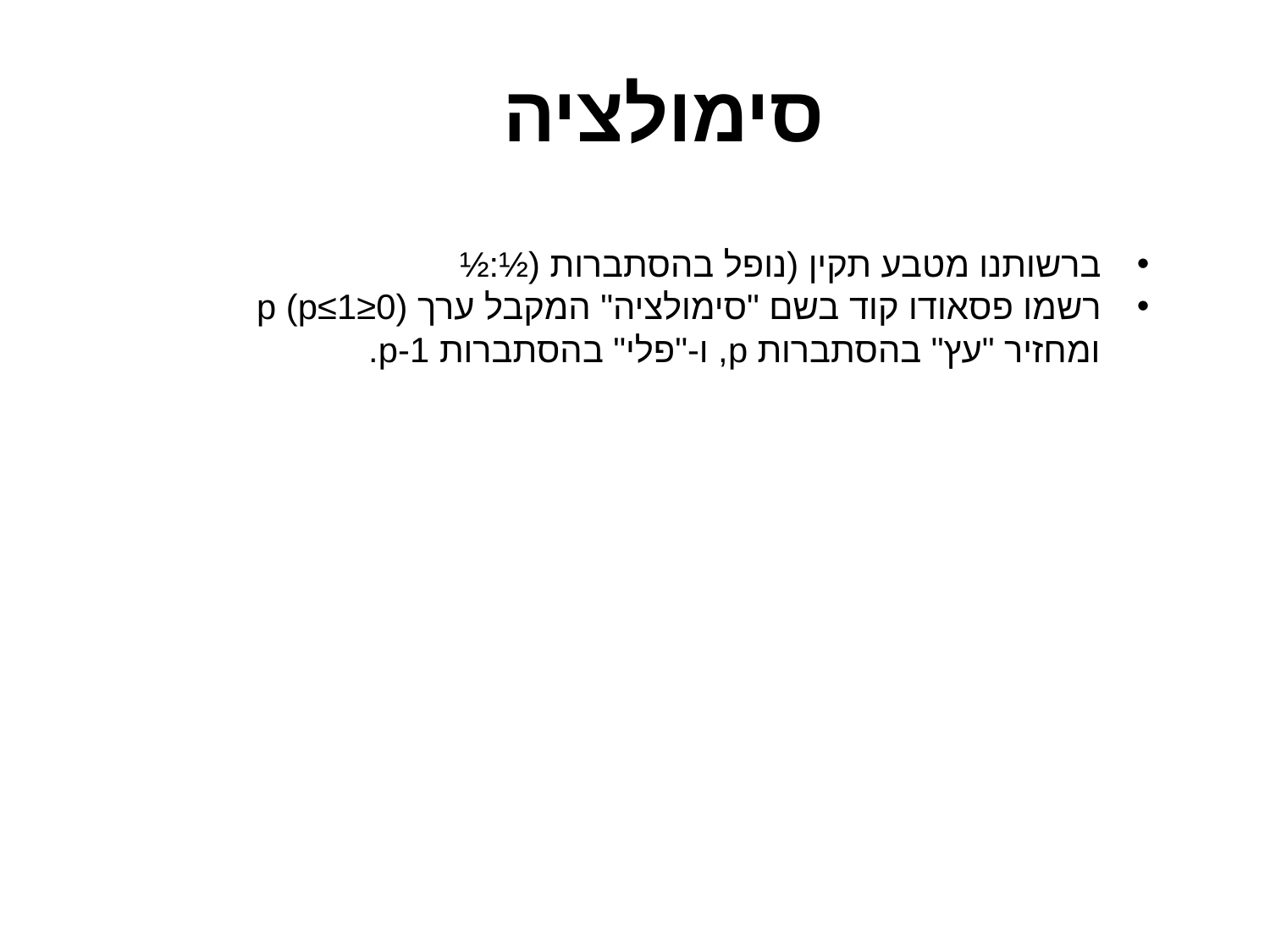

סימולציה
ברשותנו מטבע תקין (נופל בהסתברות (½:½
רשמו פסאודו קוד בשם "סימולציה" המקבל ערך (0≤p≤1) p
     ומחזיר "עץ" בהסתברות p, ו-"פלי" בהסתברות 1-p.